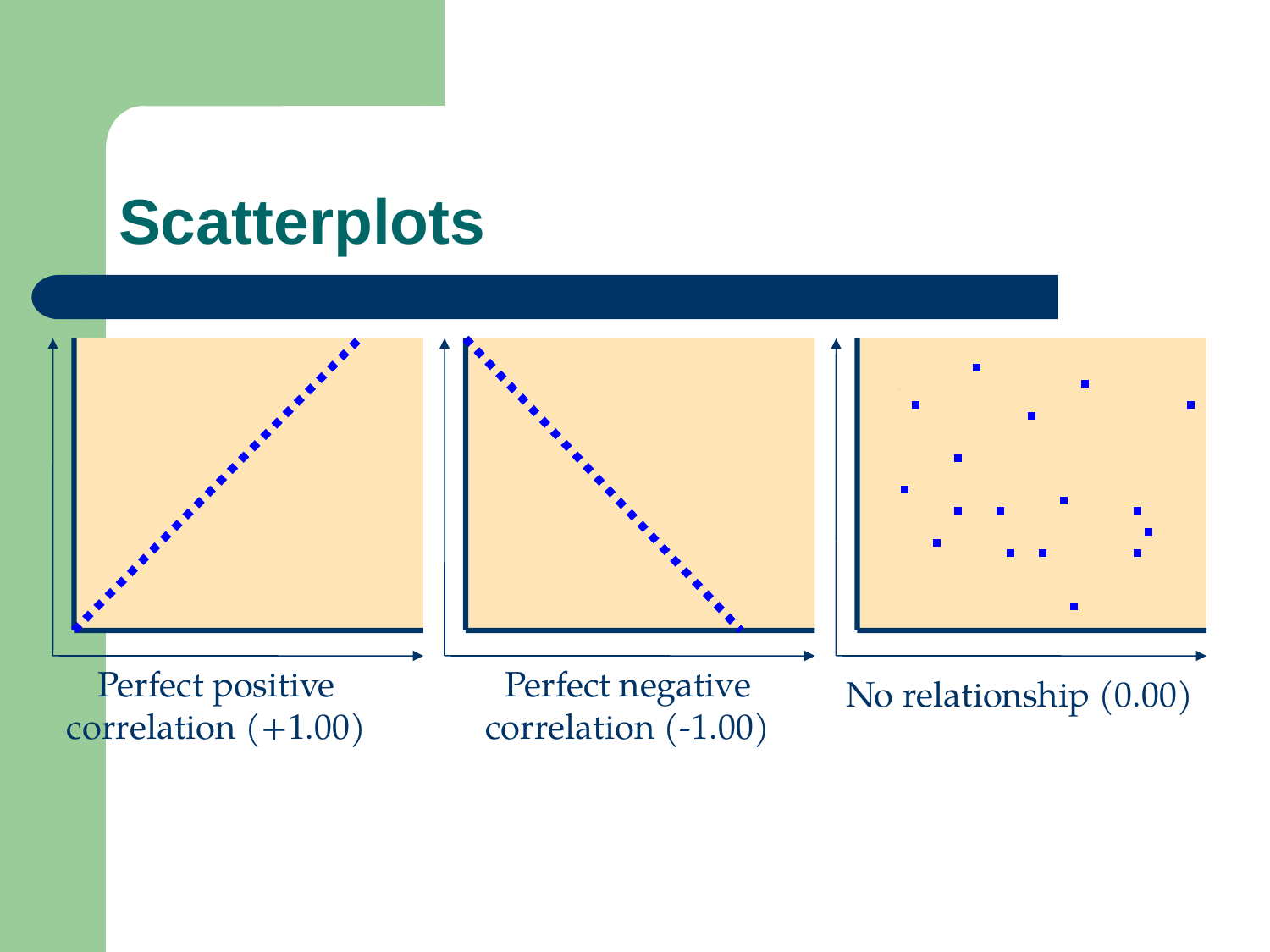

# Scatterplots

Perfect positive
correlation (+1.00)
Perfect negative
correlation (-1.00)
No relationship (0.00)